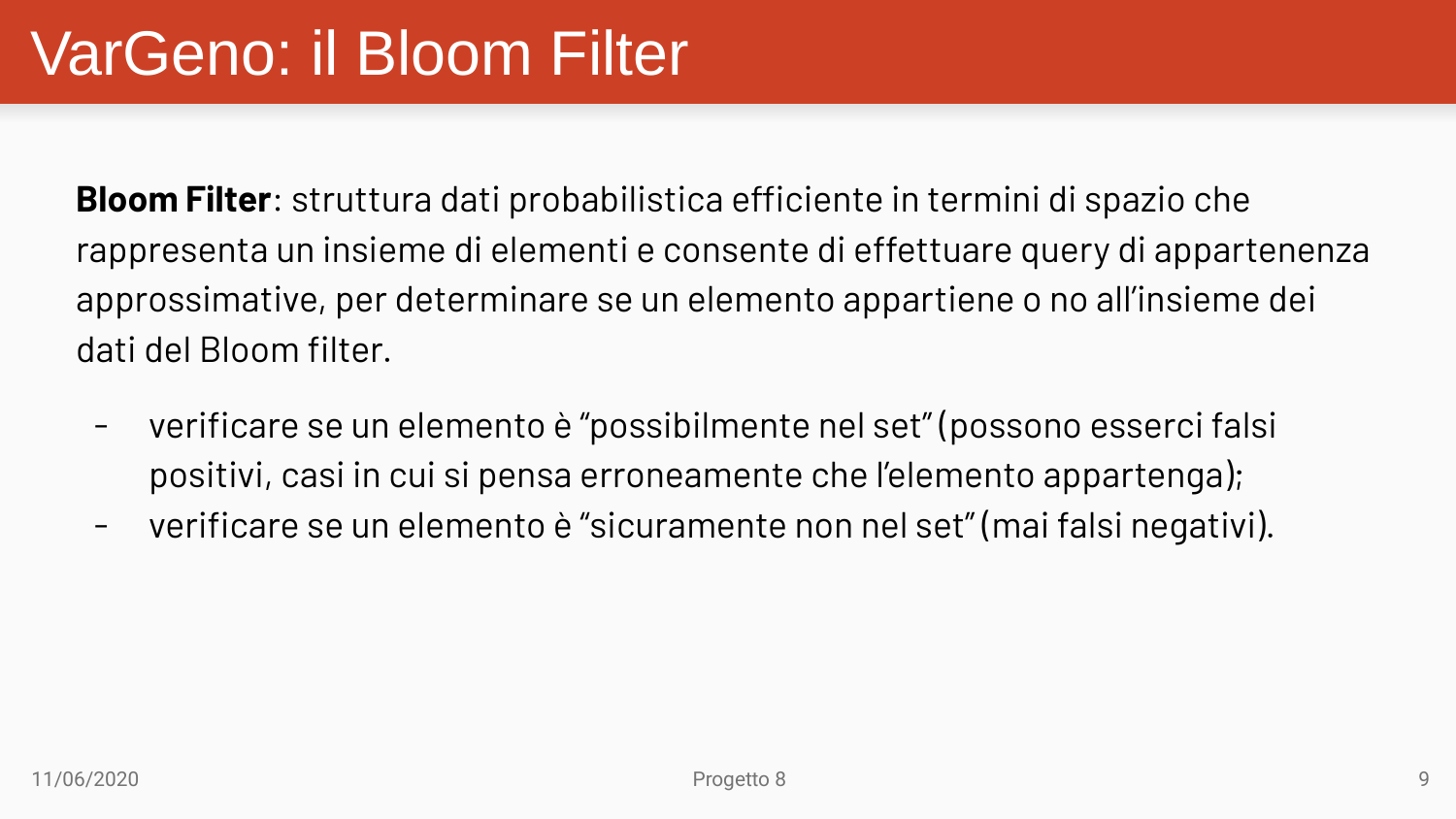

# VarGeno: il Bloom Filter
Bloom Filter: struttura dati probabilistica efficiente in termini di spazio che rappresenta un insieme di elementi e consente di effettuare query di appartenenza approssimative, per determinare se un elemento appartiene o no all’insieme dei dati del Bloom filter.

verificare se un elemento è “possibilmente nel set” (possono esserci falsi positivi, casi in cui si pensa erroneamente che l’elemento appartenga);
verificare se un elemento è “sicuramente non nel set” (mai falsi negativi).

9
11/06/2020                                                                                                             Progetto 8